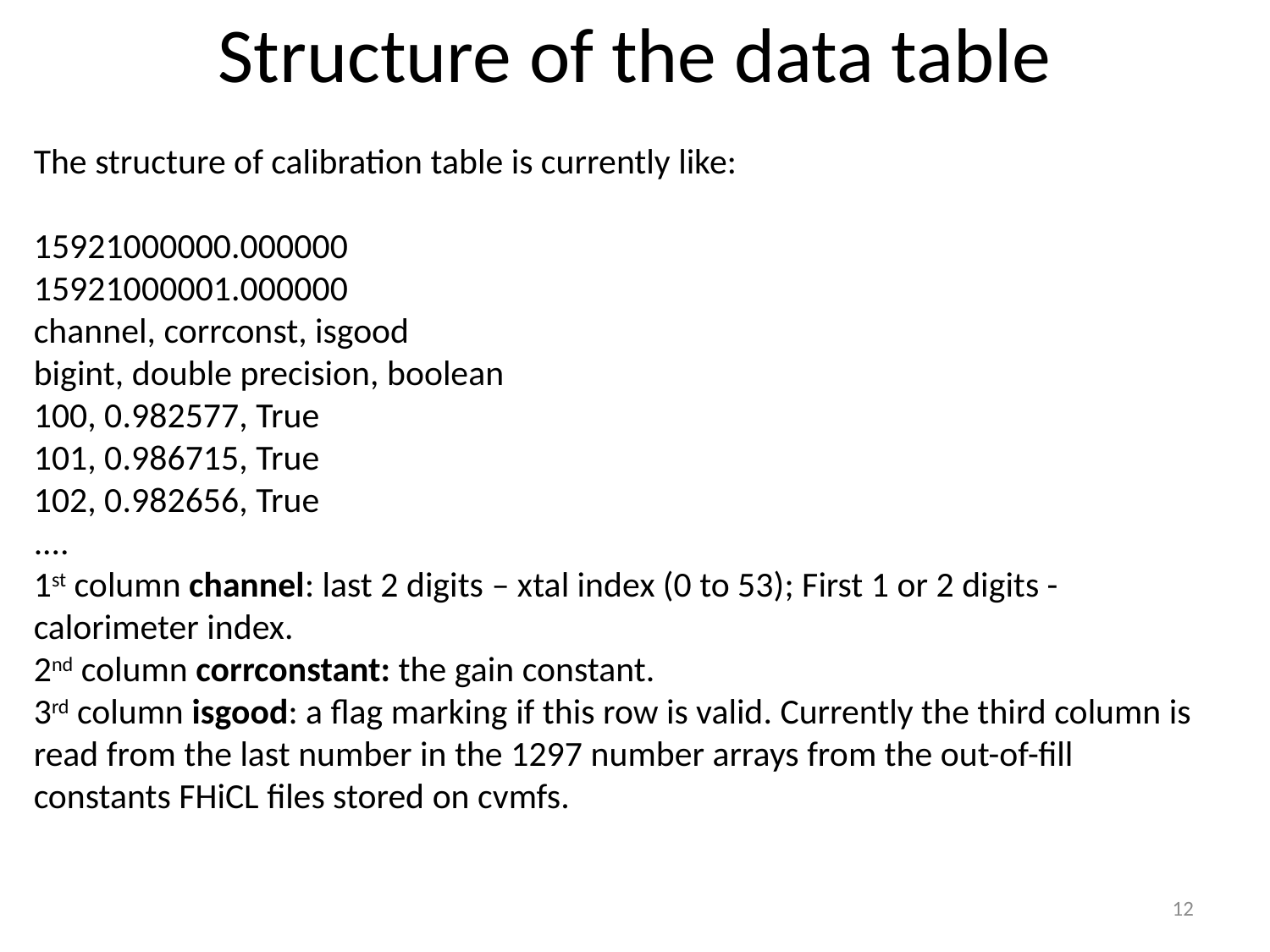

# Structure of the data table

The structure of calibration table is currently like:

15921000000.000000
15921000001.000000
channel, corrconst, isgood
bigint, double precision, boolean
100, 0.982577, True
101, 0.986715, True
102, 0.982656, True
....
1st column channel: last 2 digits – xtal index (0 to 53); First 1 or 2 digits - calorimeter index.
2nd column corrconstant: the gain constant.
3rd column isgood: a flag marking if this row is valid. Currently the third column is read from the last number in the 1297 number arrays from the out-of-fill constants FHiCL files stored on cvmfs.
12